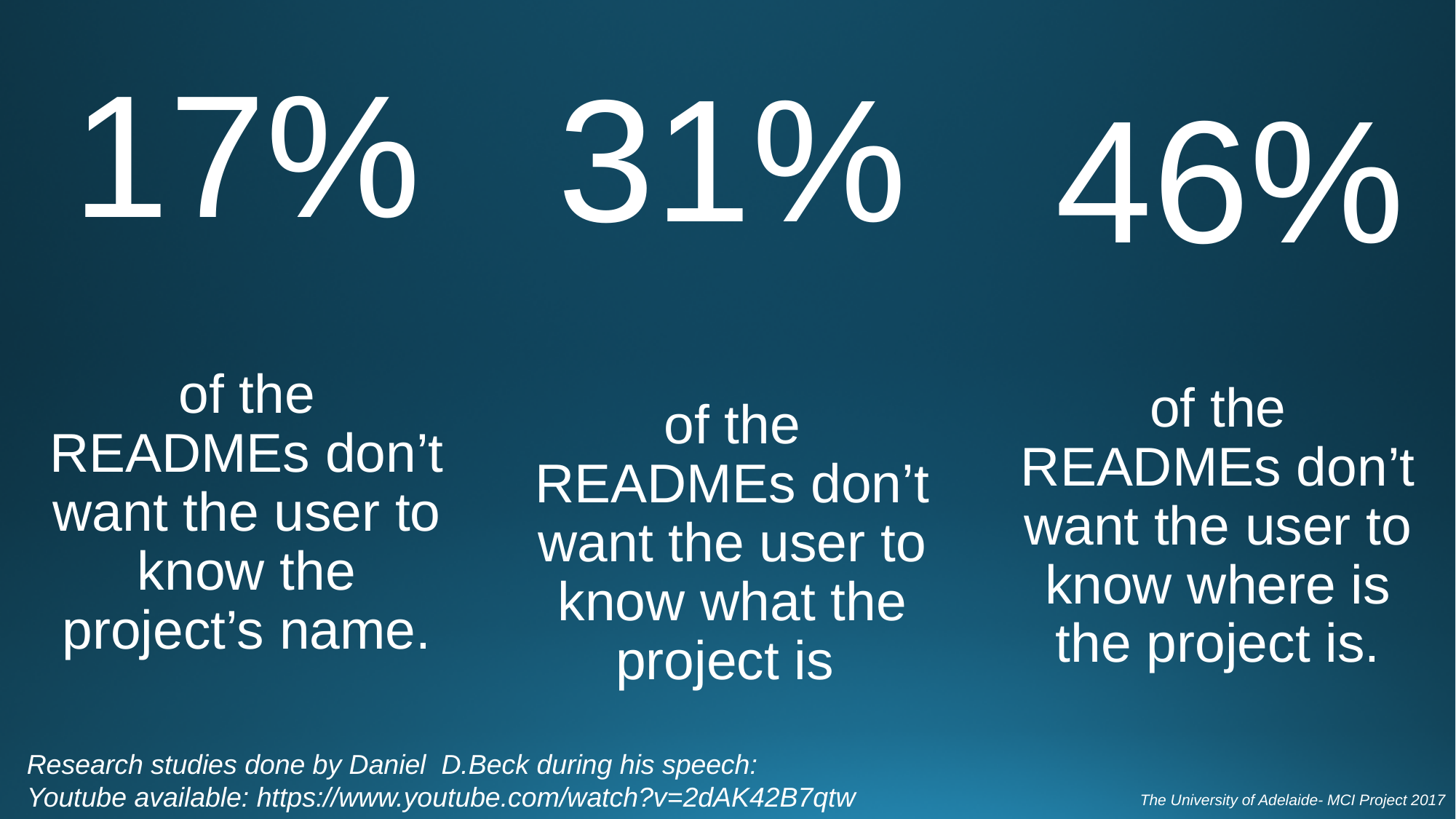

17%
31%
46%
# of the READMEs don’t want the user to know the project’s name.
of the READMEs don’t want the user to know where is the project is.
of the READMEs don’t want the user to know what the project is
Research studies done by Daniel  D.Beck during his speech:
Youtube available: https://www.youtube.com/watch?v=2dAK42B7qtw
The University of Adelaide- MCI Project 2017